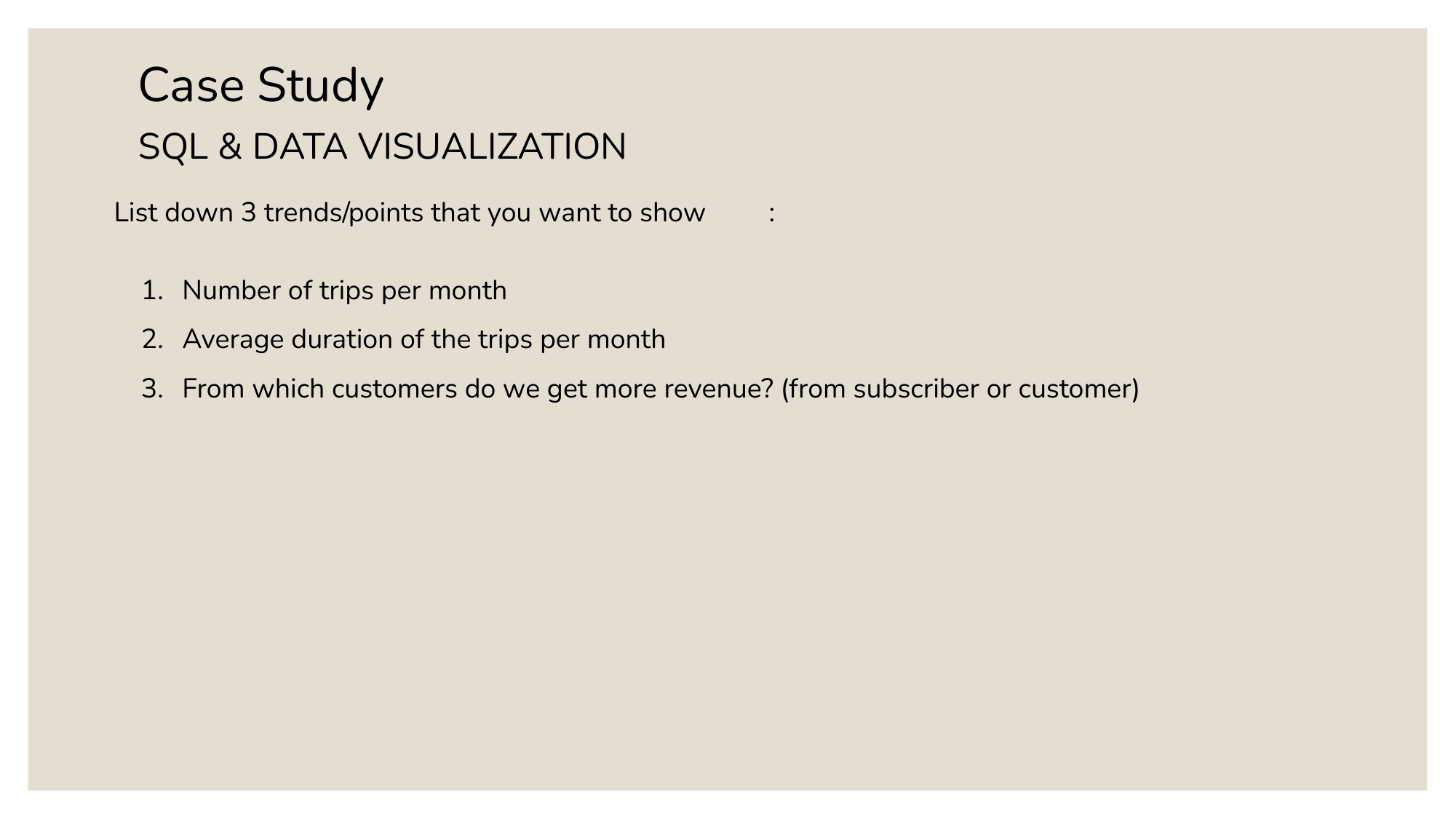

# Case Study
SQL & DATA VISUALIZATION
List down 3 trends/points that you want to show	:
Number of trips per month
Average duration of the trips per month
From which customers do we get more revenue? (from subscriber or customer)